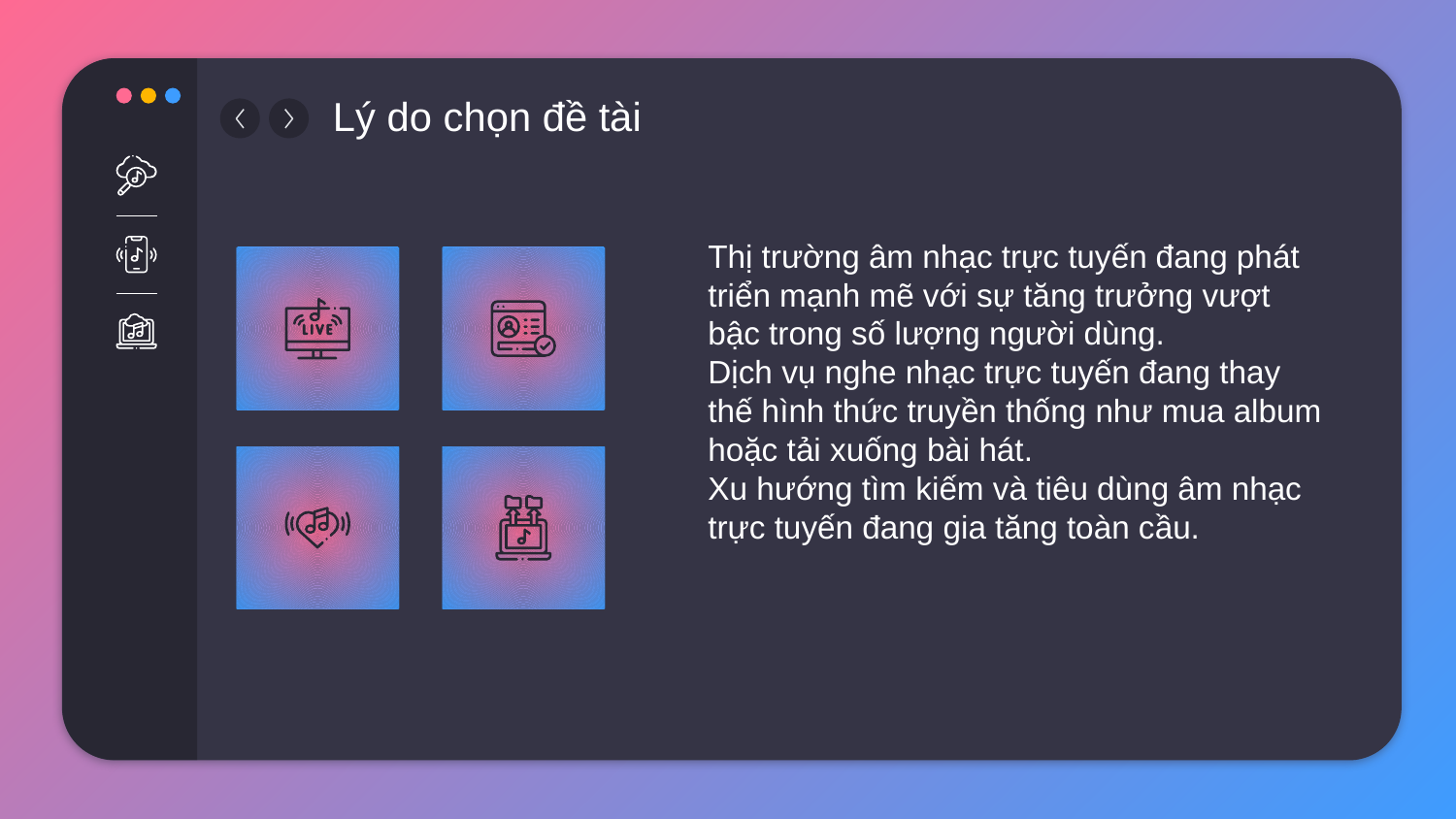

# Lý do chọn đề tài
Thị trường âm nhạc trực tuyến đang phát triển mạnh mẽ với sự tăng trưởng vượt bậc trong số lượng người dùng.
Dịch vụ nghe nhạc trực tuyến đang thay thế hình thức truyền thống như mua album hoặc tải xuống bài hát.
Xu hướng tìm kiếm và tiêu dùng âm nhạc trực tuyến đang gia tăng toàn cầu.